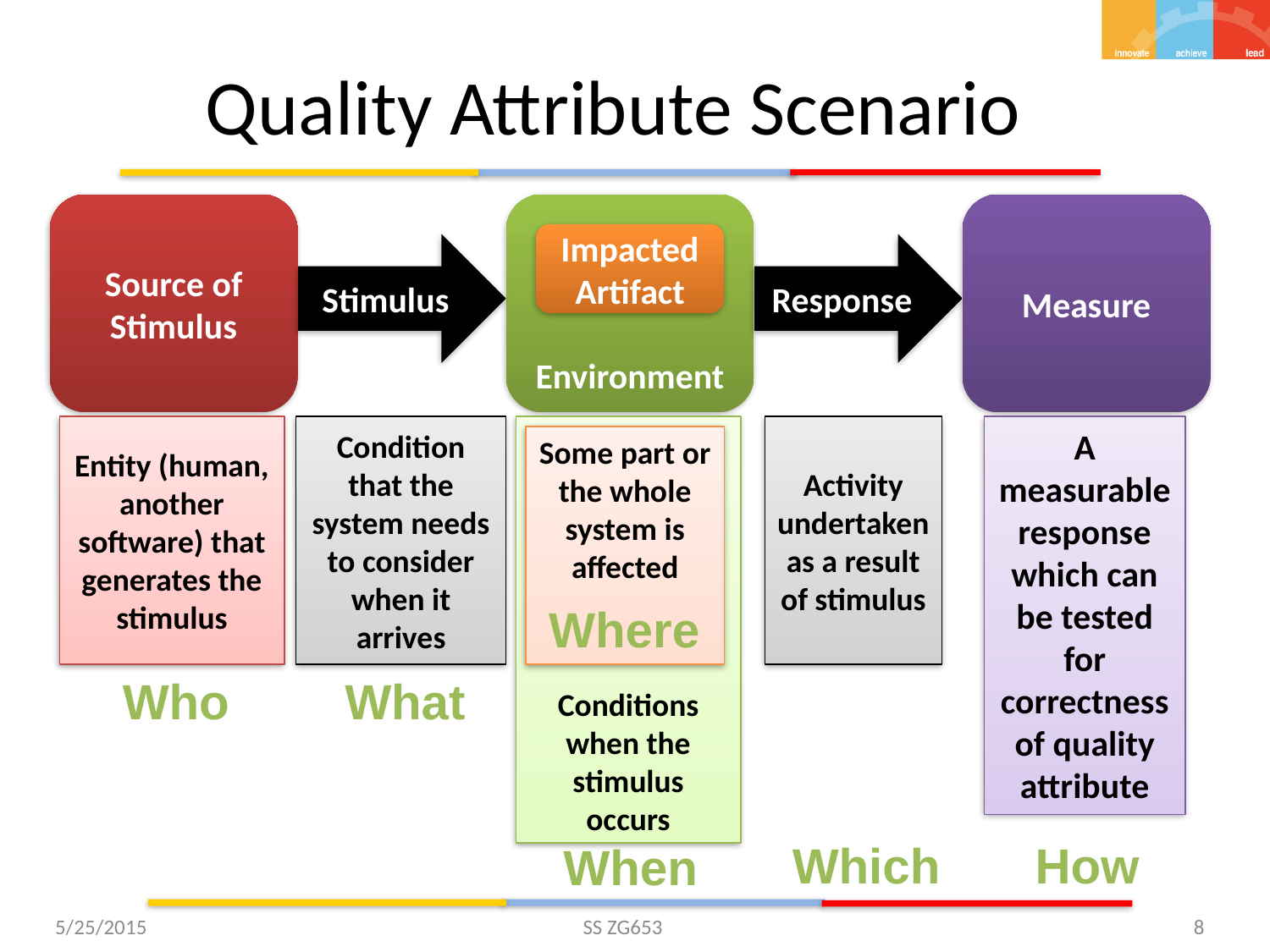

# Quality Attribute Scenario
Source of Stimulus
Environment
Measure
ImpactedArtifact
Stimulus
Response
A measurable response which can be tested for correctness of quality attribute
Entity (human, another software) that generates the stimulus
Condition that the system needs to consider when it arrives
Conditions when the stimulus occurs
Activity undertaken as a result of stimulus
Some part or the whole system is affected
Where
Who
What
Which
How
When
5/25/2015
SS ZG653
8